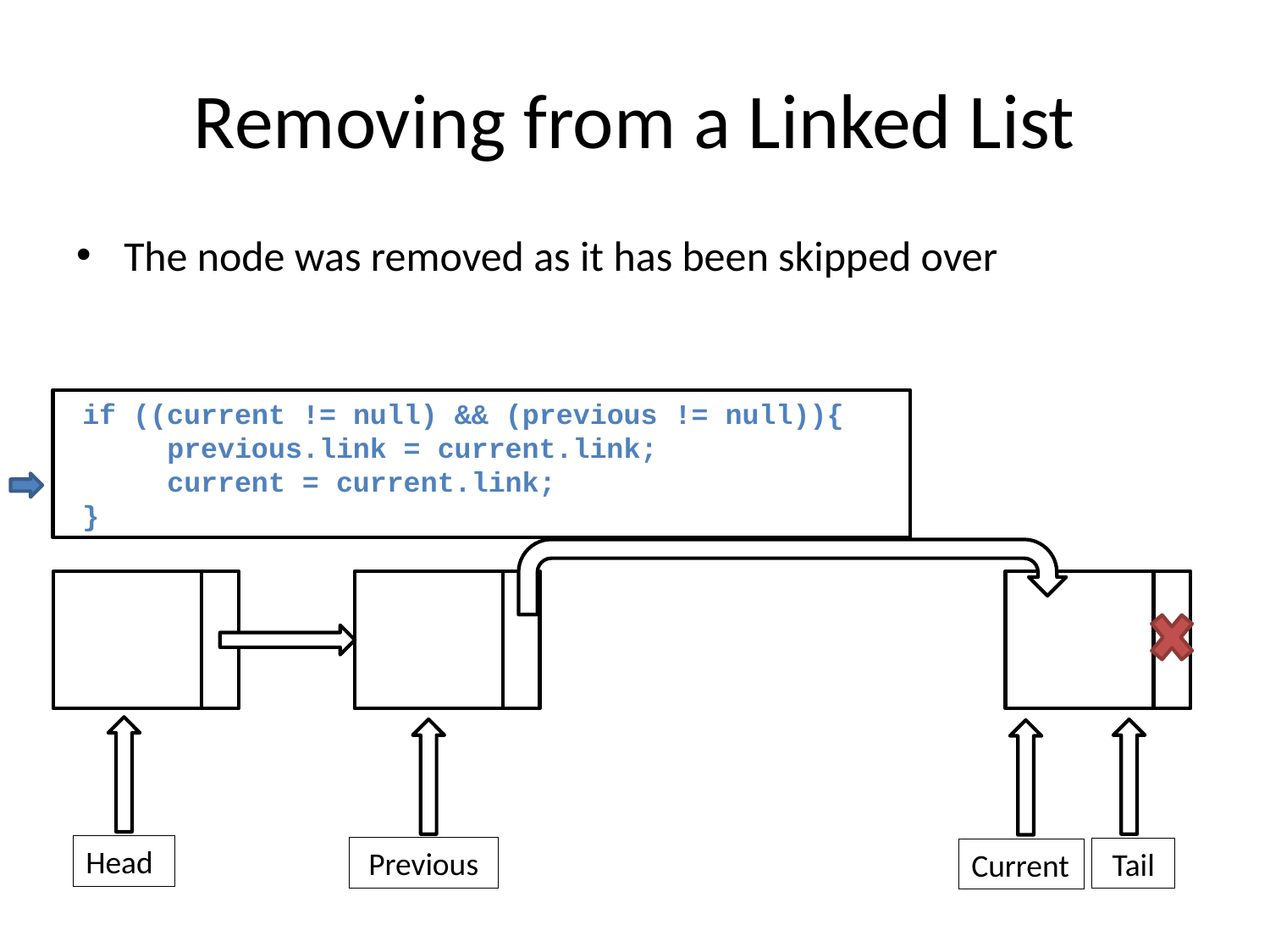

# Removing from a Linked List
The node was removed as it has been skipped over
 if ((current != null) && (previous != null)){
      previous.link = current.link;
      current = current.link;
 }

Head
Previous
Tail
Current